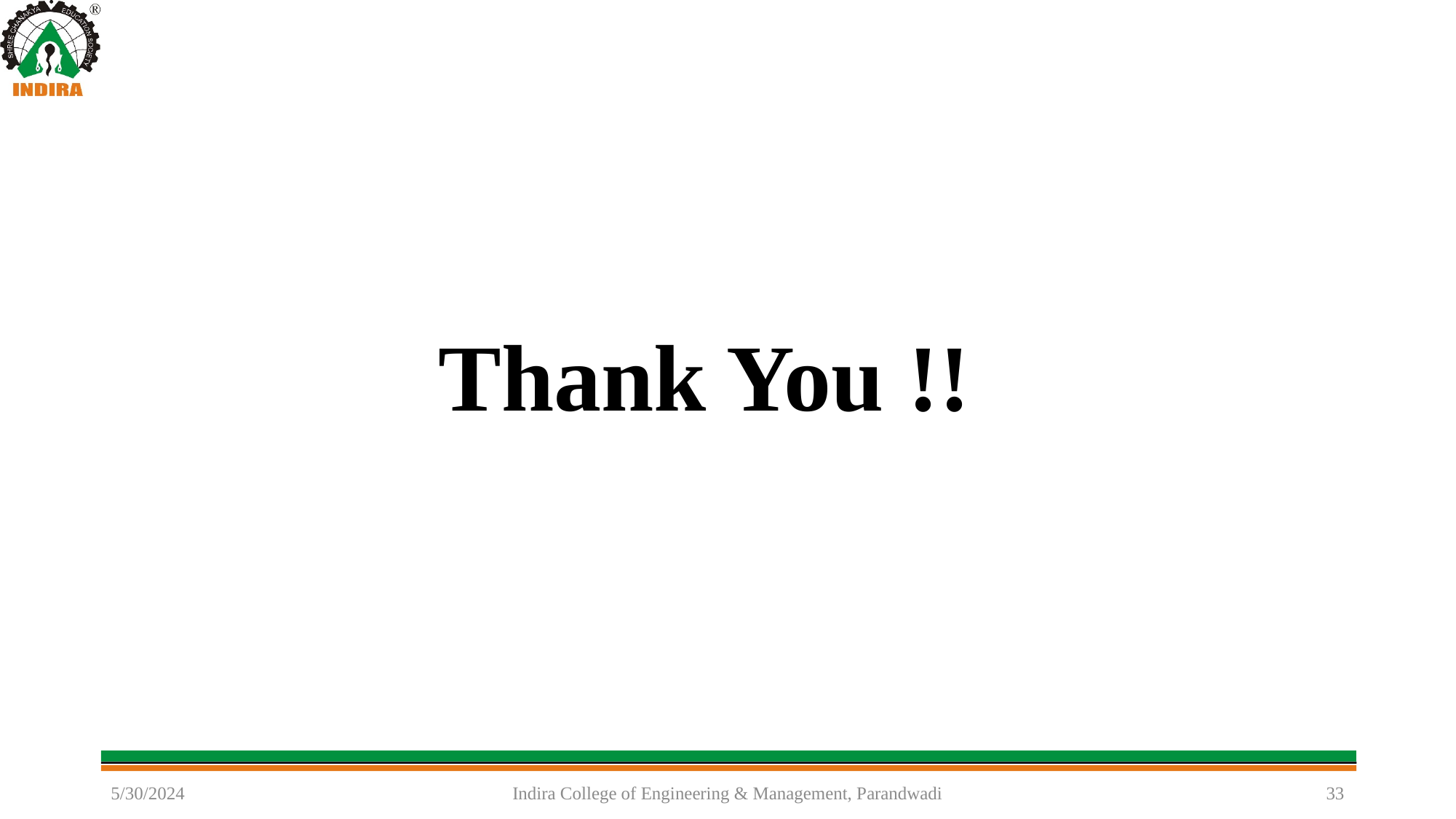

Thank You !!
5/30/2024
Indira College of Engineering & Management, Parandwadi
33